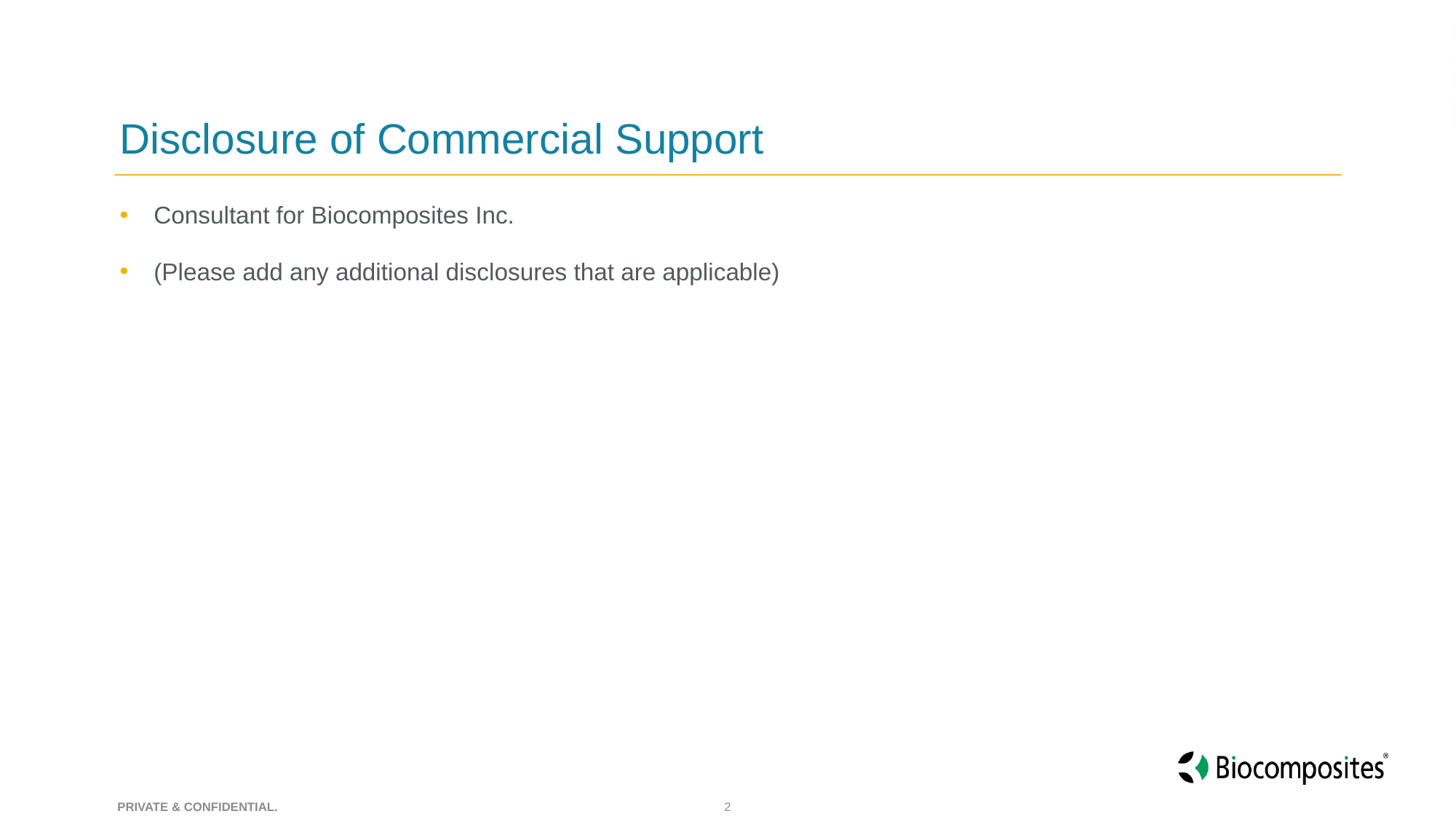

# Disclosure of Commercial Support
Consultant for Biocomposites Inc.
(Please add any additional disclosures that are applicable)

2